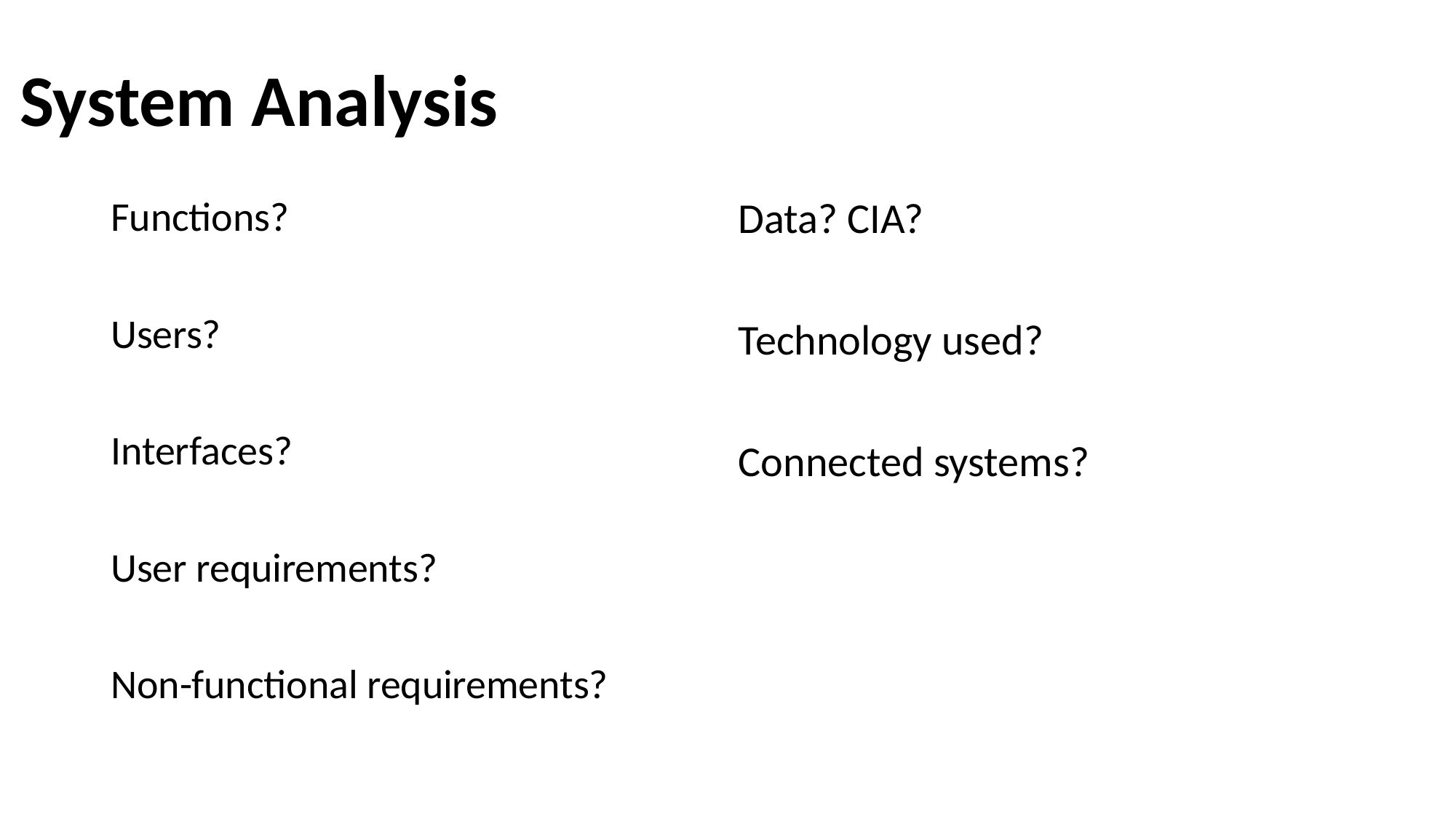

System Analysis
Functions?

Users?

Interfaces?

User requirements?

Non-functional requirements?

Data? CIA?

Technology used?

Connected systems?